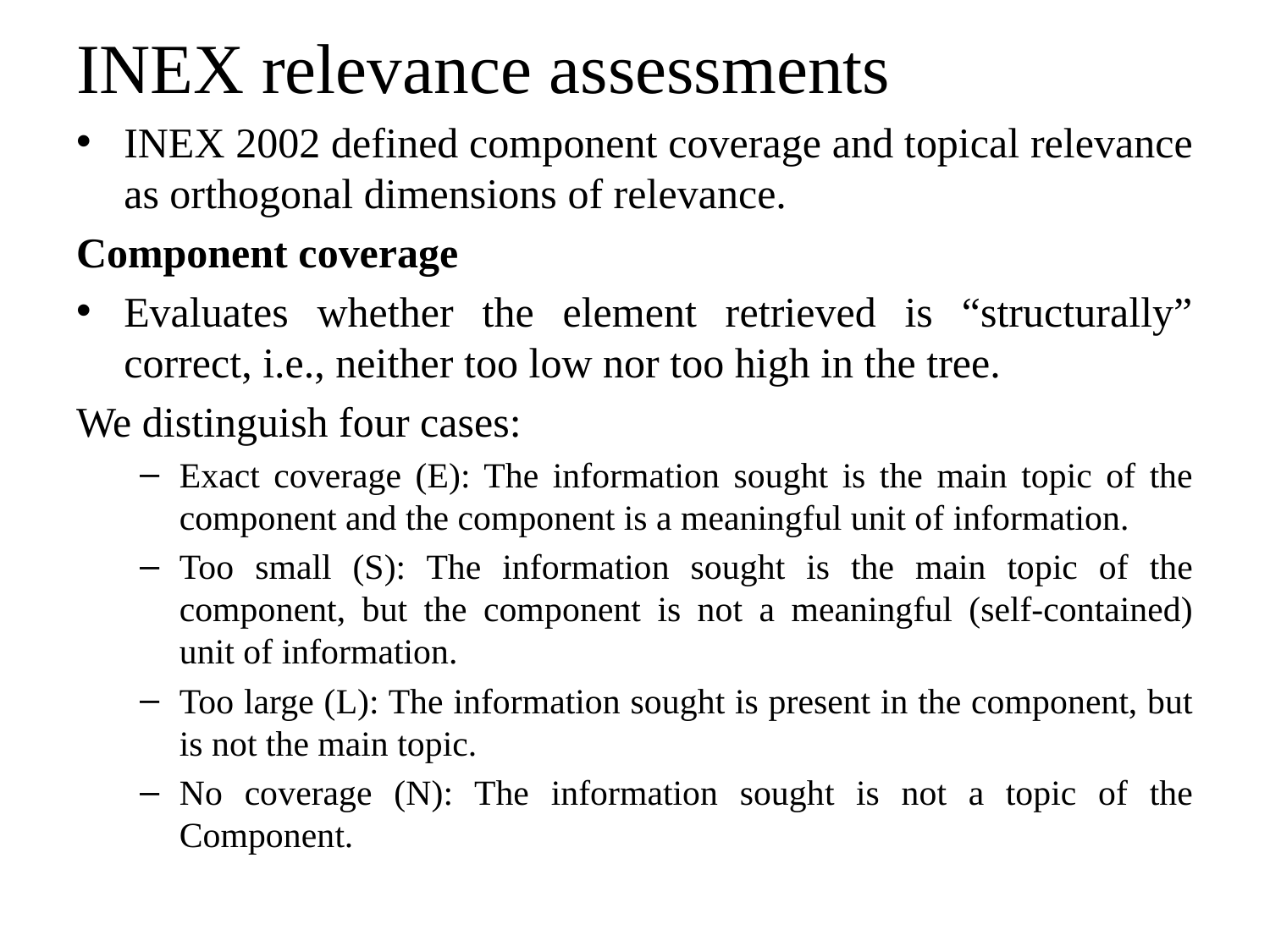

# INEX relevance assessments
INEX 2002 defined component coverage and topical relevance as orthogonal dimensions of relevance.
Component coverage
Evaluates whether the element retrieved is “structurally” correct, i.e., neither too low nor too high in the tree.
We distinguish four cases:
Exact coverage (E): The information sought is the main topic of the component and the component is a meaningful unit of information.
Too small (S): The information sought is the main topic of the component, but the component is not a meaningful (self-contained) unit of information.
Too large (L): The information sought is present in the component, but is not the main topic.
No coverage (N): The information sought is not a topic of the Component.